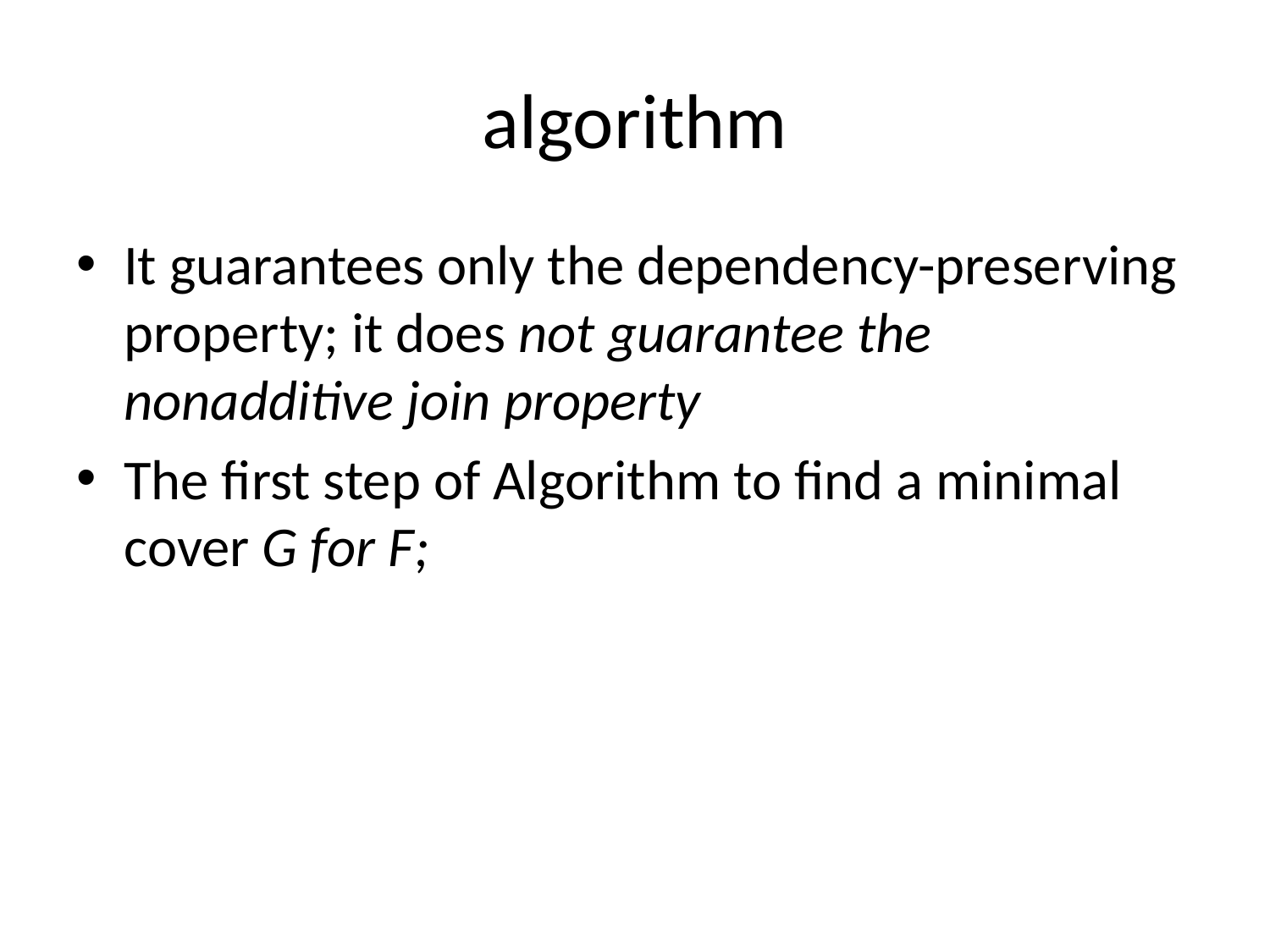

# algorithm
It guarantees only the dependency-preserving property; it does not guarantee the nonadditive join property
The first step of Algorithm to find a minimal cover G for F;